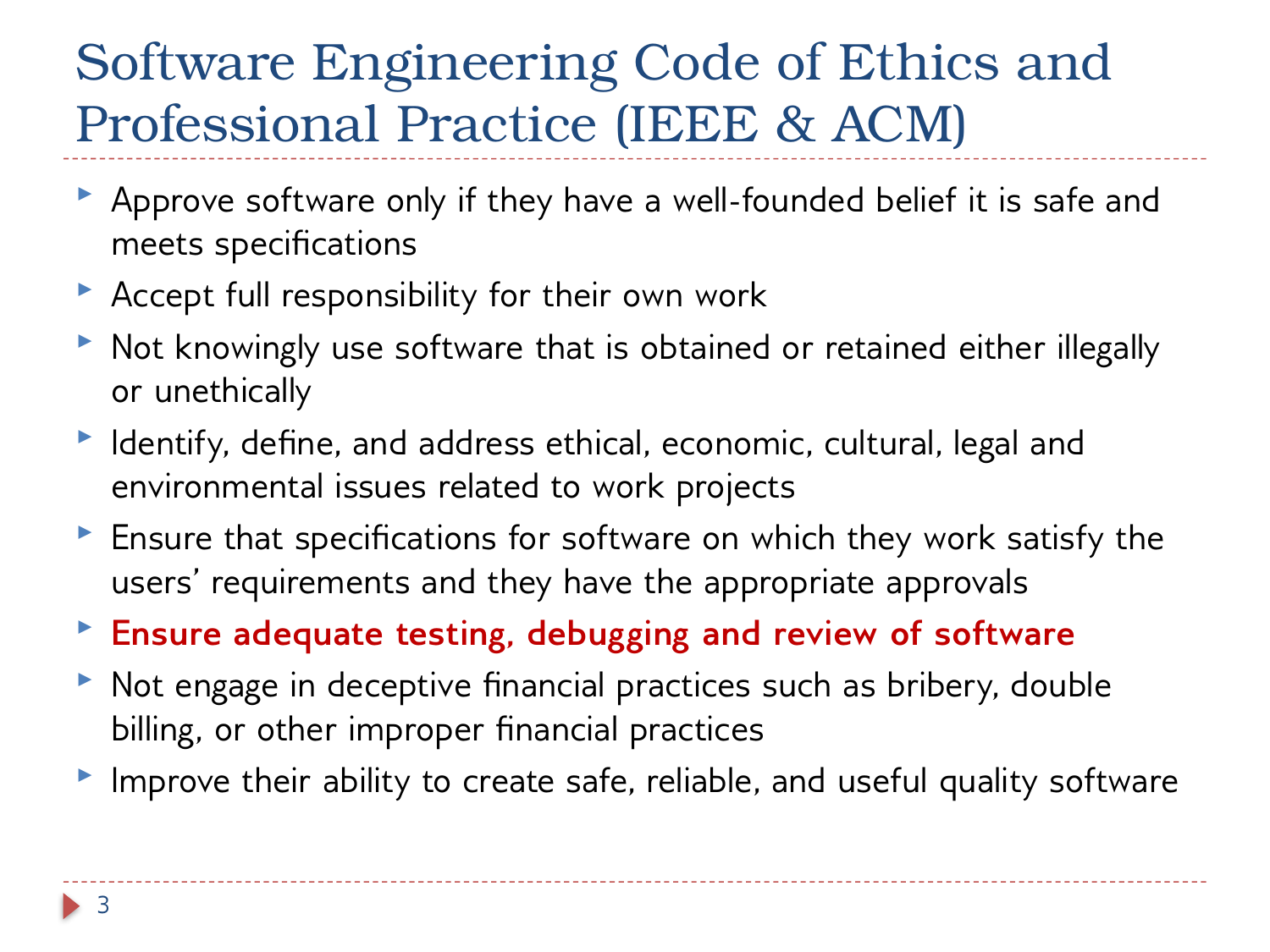

# Software Engineering Code of Ethics and Professional Practice (IEEE & ACM)
Approve software only if they have a well-founded belief it is safe and meets specifications
Accept full responsibility for their own work
Not knowingly use software that is obtained or retained either illegally or unethically
Identify, define, and address ethical, economic, cultural, legal and environmental issues related to work projects
Ensure that specifications for software on which they work satisfy the users’ requirements and they have the appropriate approvals
Ensure adequate testing, debugging and review of software
Not engage in deceptive financial practices such as bribery, double billing, or other improper financial practices
Improve their ability to create safe, reliable, and useful quality software
3